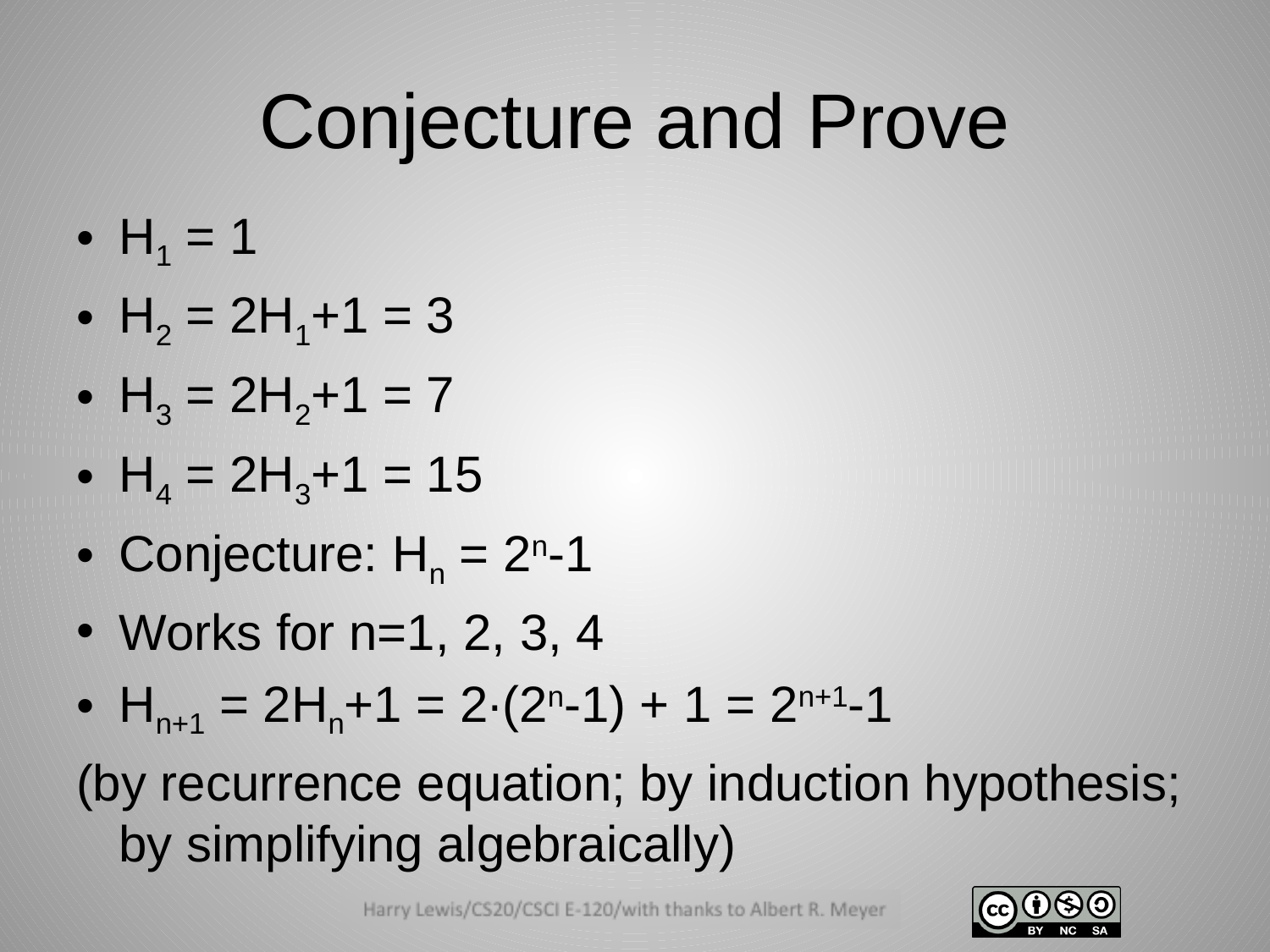

# Conjecture and Prove
H1 = 1
H2 = 2H1+1 = 3
H3 = 2H2+1 = 7
H4 = 2H3+1 = 15
Conjecture: Hn = 2n-1
Works for n=1, 2, 3, 4
Hn+1 = 2Hn+1 = 2∙(2n-1) + 1 = 2n+1-1
(by recurrence equation; by induction hypothesis; by simplifying algebraically)